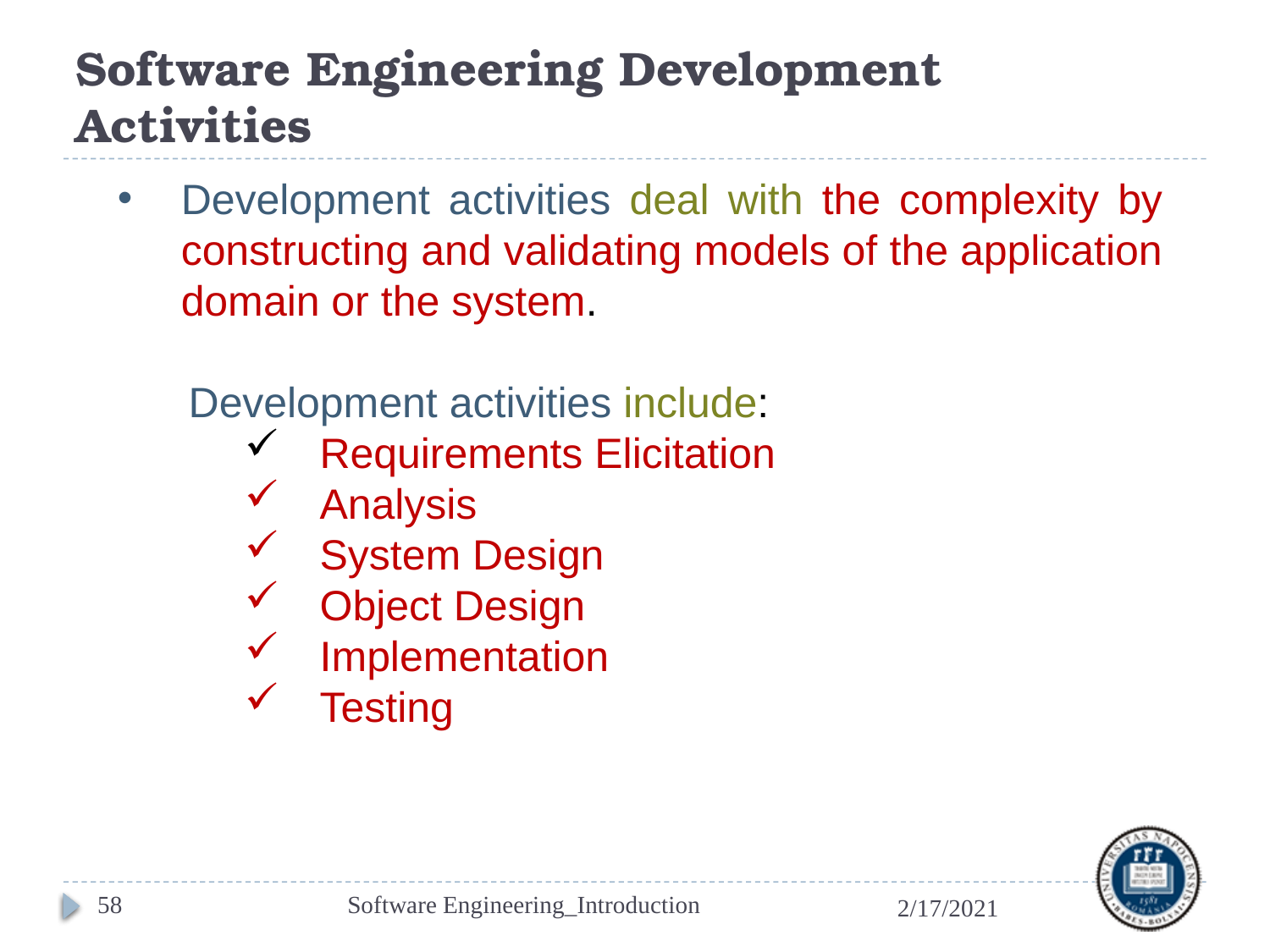

# Software Engineering Development Activities
Development activities deal with the complexity by constructing and validating models of the application domain or the system.

      Development activities include:
 Requirements Elicitation
 Analysis
 System Design
 Object Design
 Implementation
 Testing

58
Software Engineering_Introduction
2/17/2021